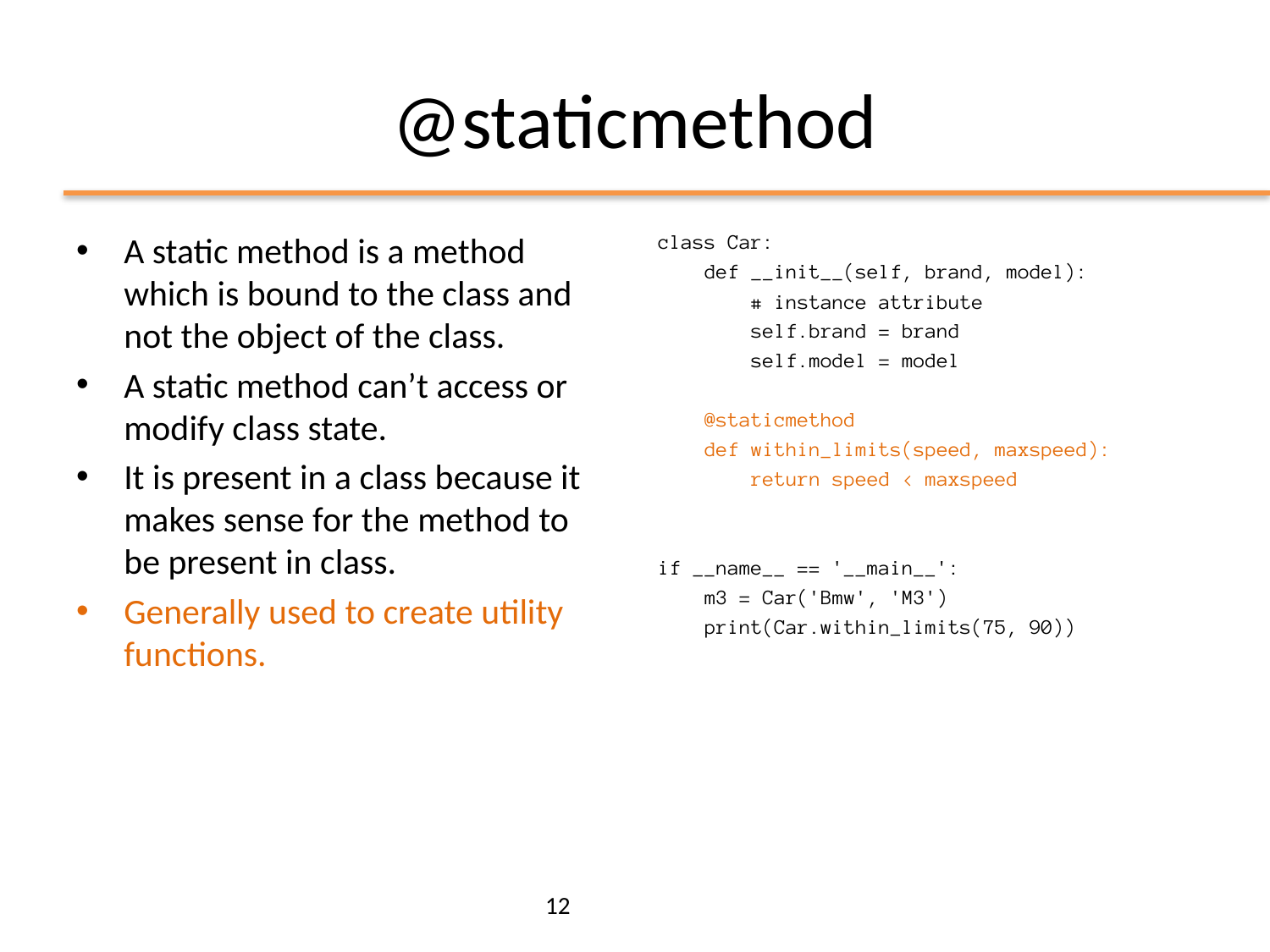

# @staticmethod
A static method is a method which is bound to the class and not the object of the class.
A static method can’t access or modify class state.
It is present in a class because it makes sense for the method to be present in class.
Generally used to create utility functions.

class Car:
    def __init__(self, brand, model):
        # instance attribute
        self.brand = brand
        self.model = model

    @staticmethod
    def within_limits(speed, maxspeed):
        return speed < maxspeed

if __name__ == '__main__':
    m3 = Car('Bmw', 'M3')
    print(Car.within_limits(75, 90))
12